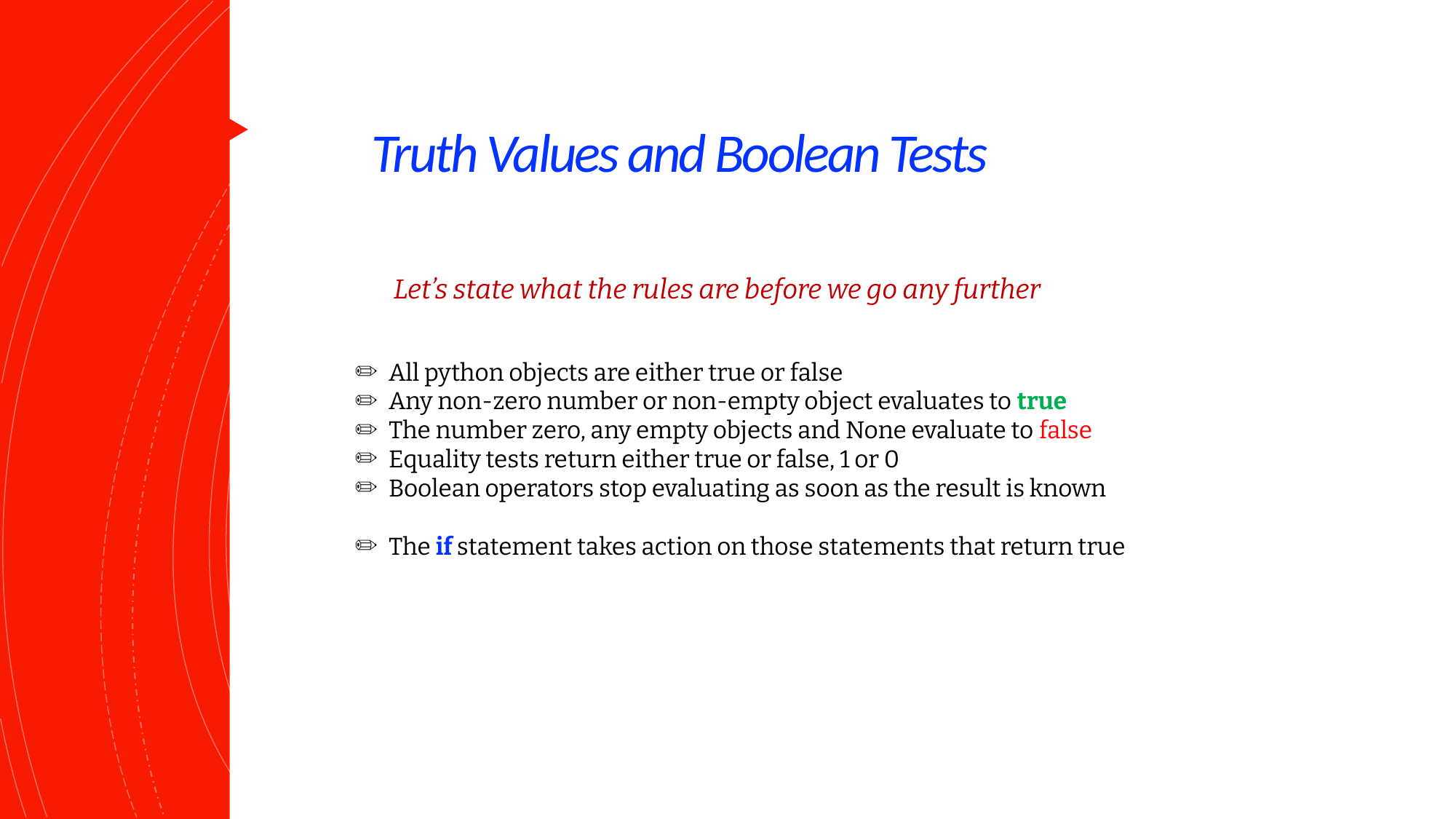

# Truth Values and Boolean Tests

Let’s state what the rules are before we go any further
All python objects are either true or false
Any non-zero number or non-empty object evaluates to true
The number zero, any empty objects and None evaluate to false
Equality tests return either true or false, 1 or 0
Boolean operators stop evaluating as soon as the result is known

The if statement takes action on those statements that return true